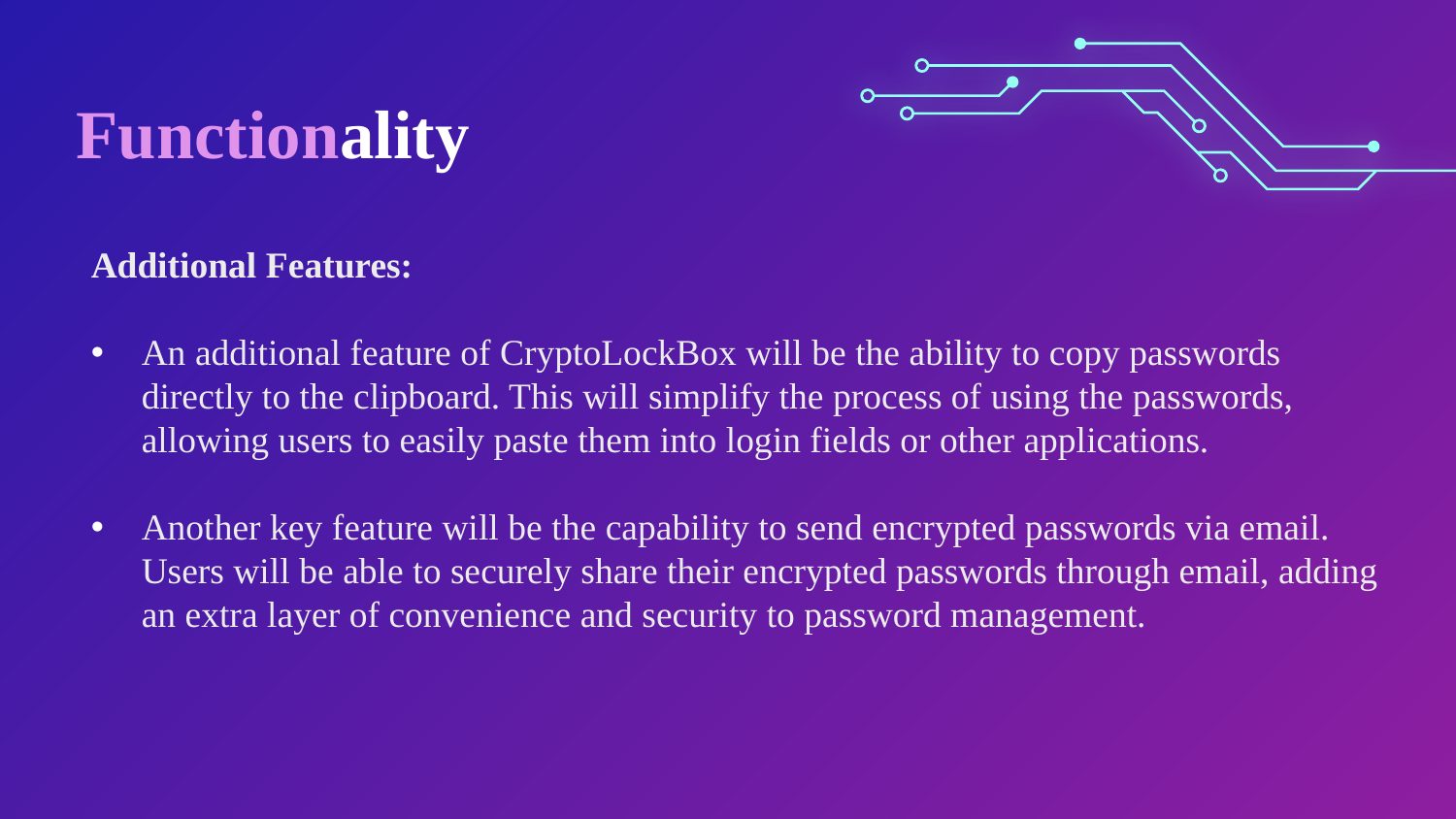

Functionality
Additional Features:

An additional feature of CryptoLockBox will be the ability to copy passwords directly to the clipboard. This will simplify the process of using the passwords, allowing users to easily paste them into login fields or other applications.

Another key feature will be the capability to send encrypted passwords via email. Users will be able to securely share their encrypted passwords through email, adding an extra layer of convenience and security to password management.